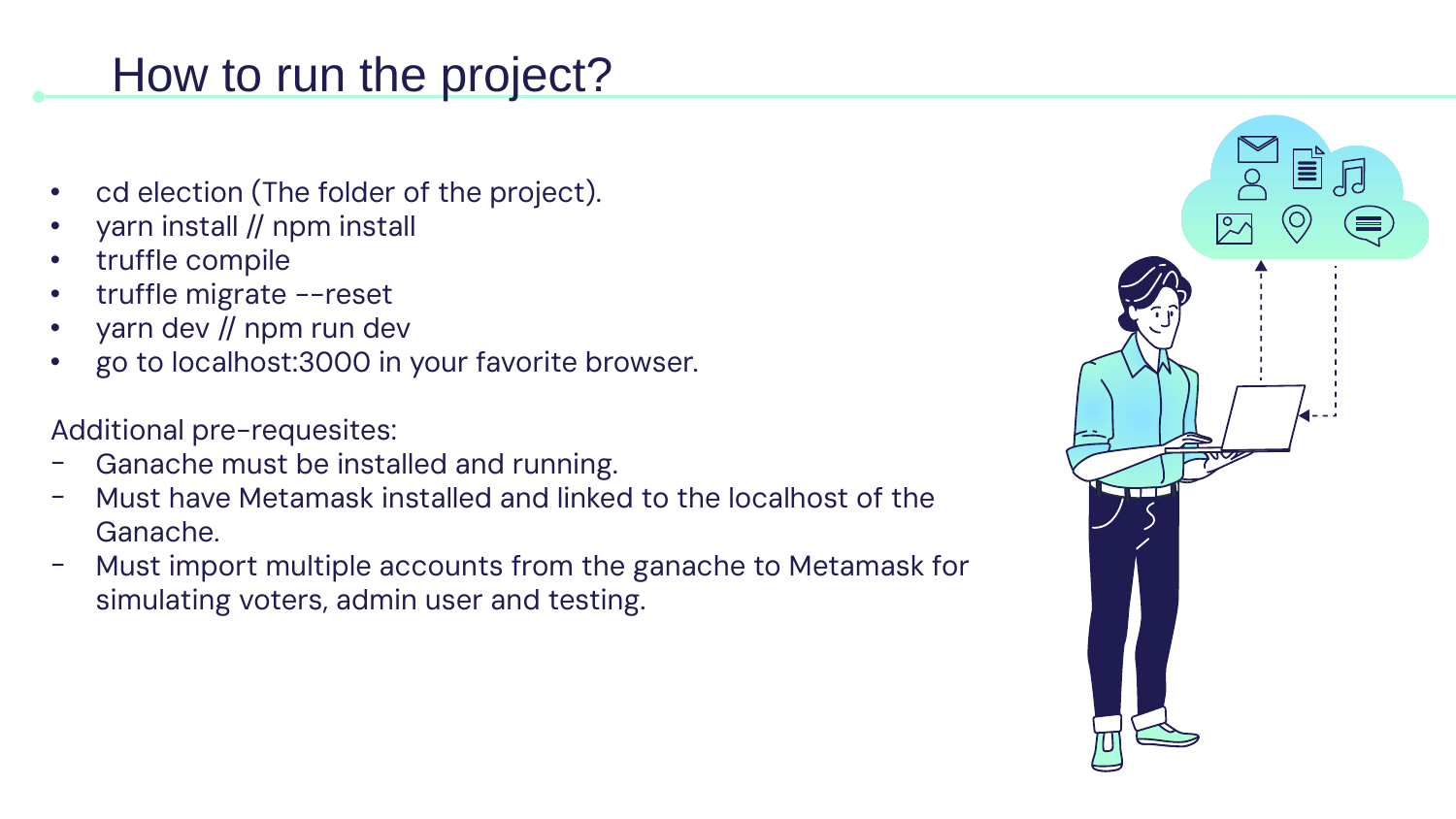

# How to run the project?

cd election (The folder of the project).
yarn install // npm install
truffle compile
truffle migrate --reset
yarn dev // npm run dev
go to localhost:3000 in your favorite browser.

Additional pre-requesites:
Ganache must be installed and running.
Must have Metamask installed and linked to the localhost of the Ganache.
Must import multiple accounts from the ganache to Metamask for simulating voters, admin user and testing.